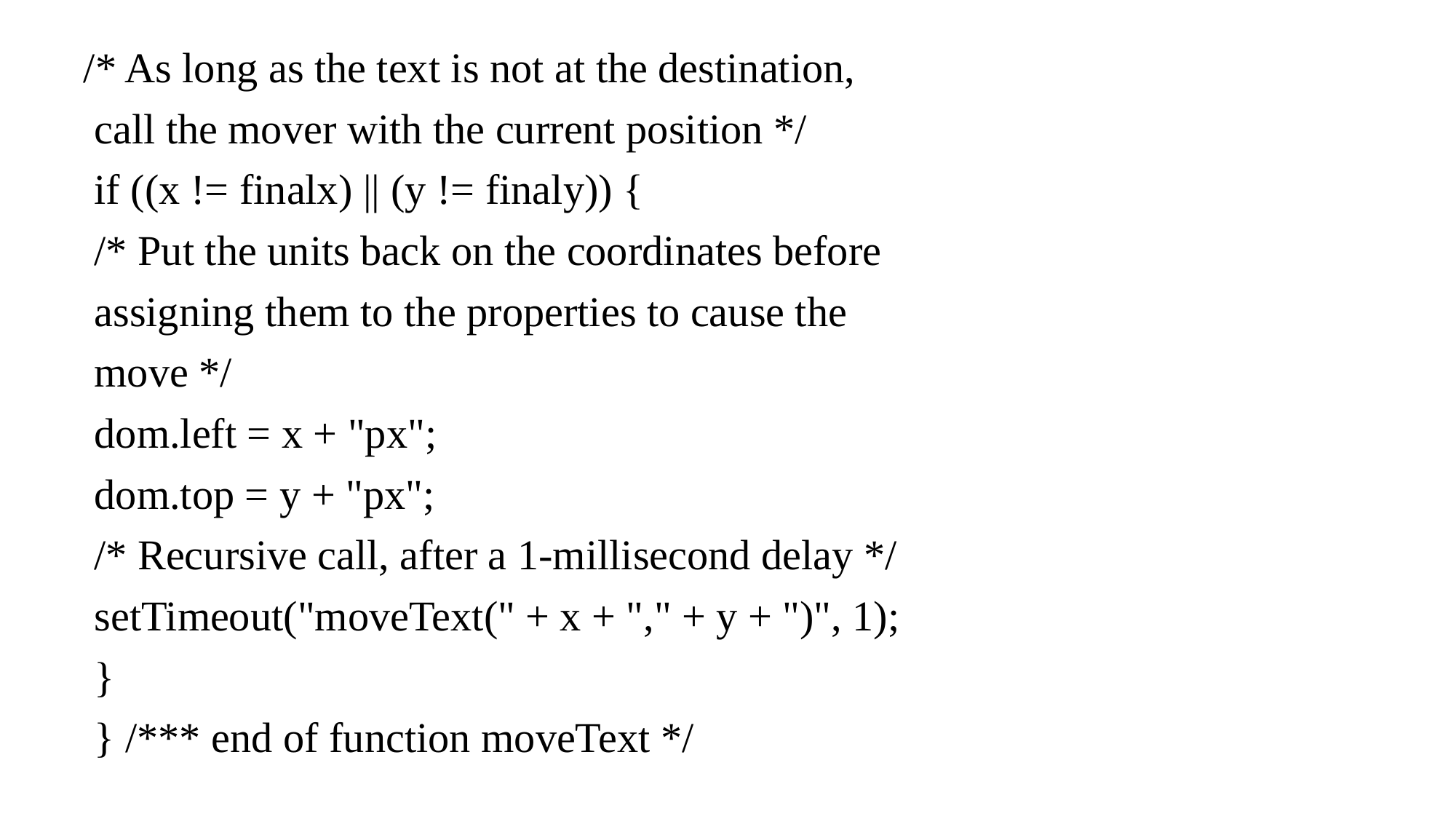

/* As long as the text is not at the destination,
 call the mover with the current position */
 if ((x != finalx) || (y != finaly)) {
 /* Put the units back on the coordinates before
 assigning them to the properties to cause the
 move */
 dom.left = x + "px";
 dom.top = y + "px";
 /* Recursive call, after a 1-millisecond delay */
 setTimeout("moveText(" + x + "," + y + ")", 1);
 }
 } /*** end of function moveText */